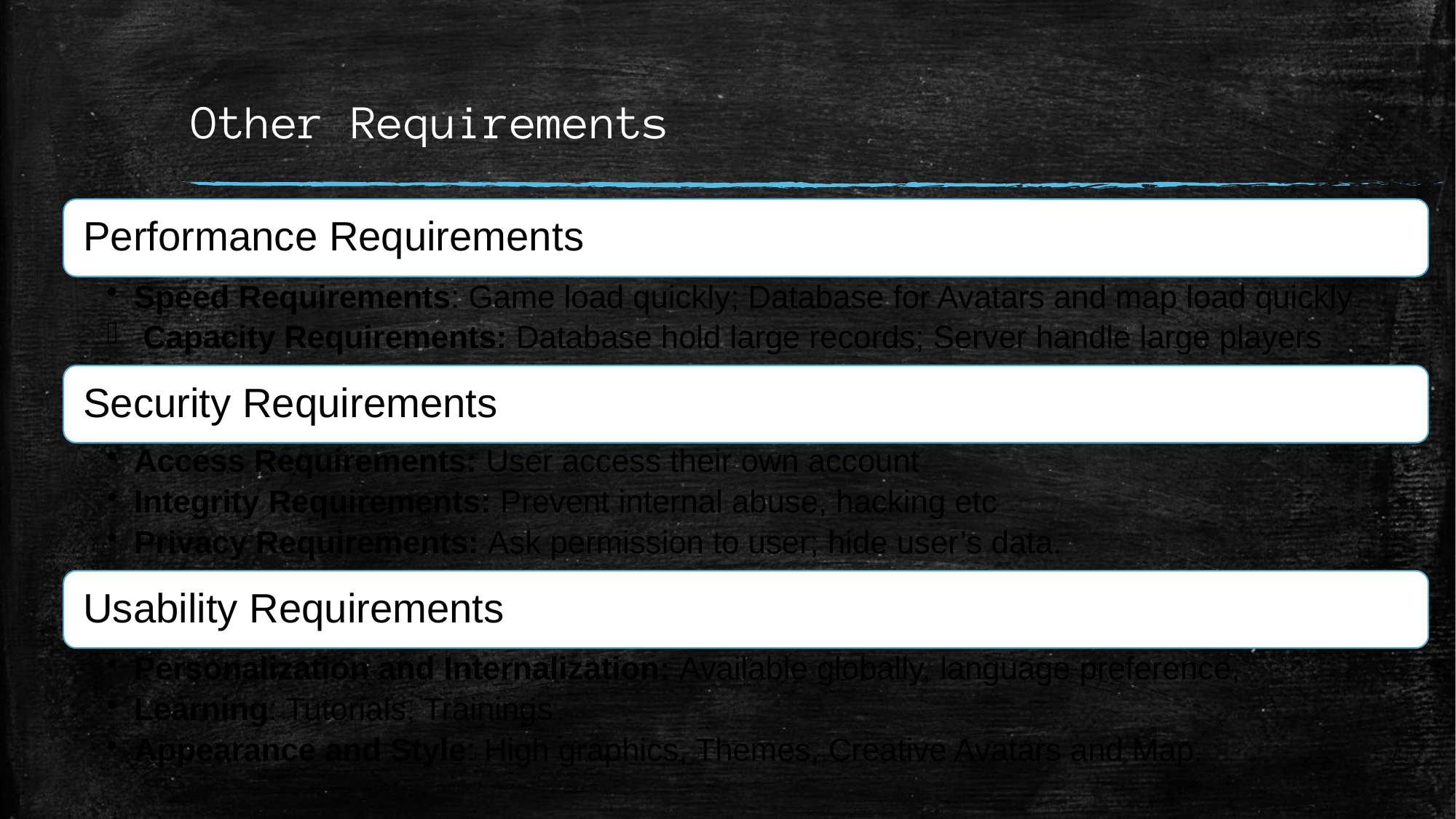

# Other Requirements
Performance Requirements
Speed Requirements: Game load quickly; Database for Avatars and map load quickly
 Capacity Requirements: Database hold large records; Server handle large players
Security Requirements
Access Requirements: User access their own account
Integrity Requirements: Prevent internal abuse, hacking etc
Privacy Requirements: Ask permission to user; hide user’s data.
Usability Requirements
Personalization and Internalization: Available globally, language preference,
Learning: Tutorials, Trainings
Appearance and Style: High graphics, Themes, Creative Avatars and Map.